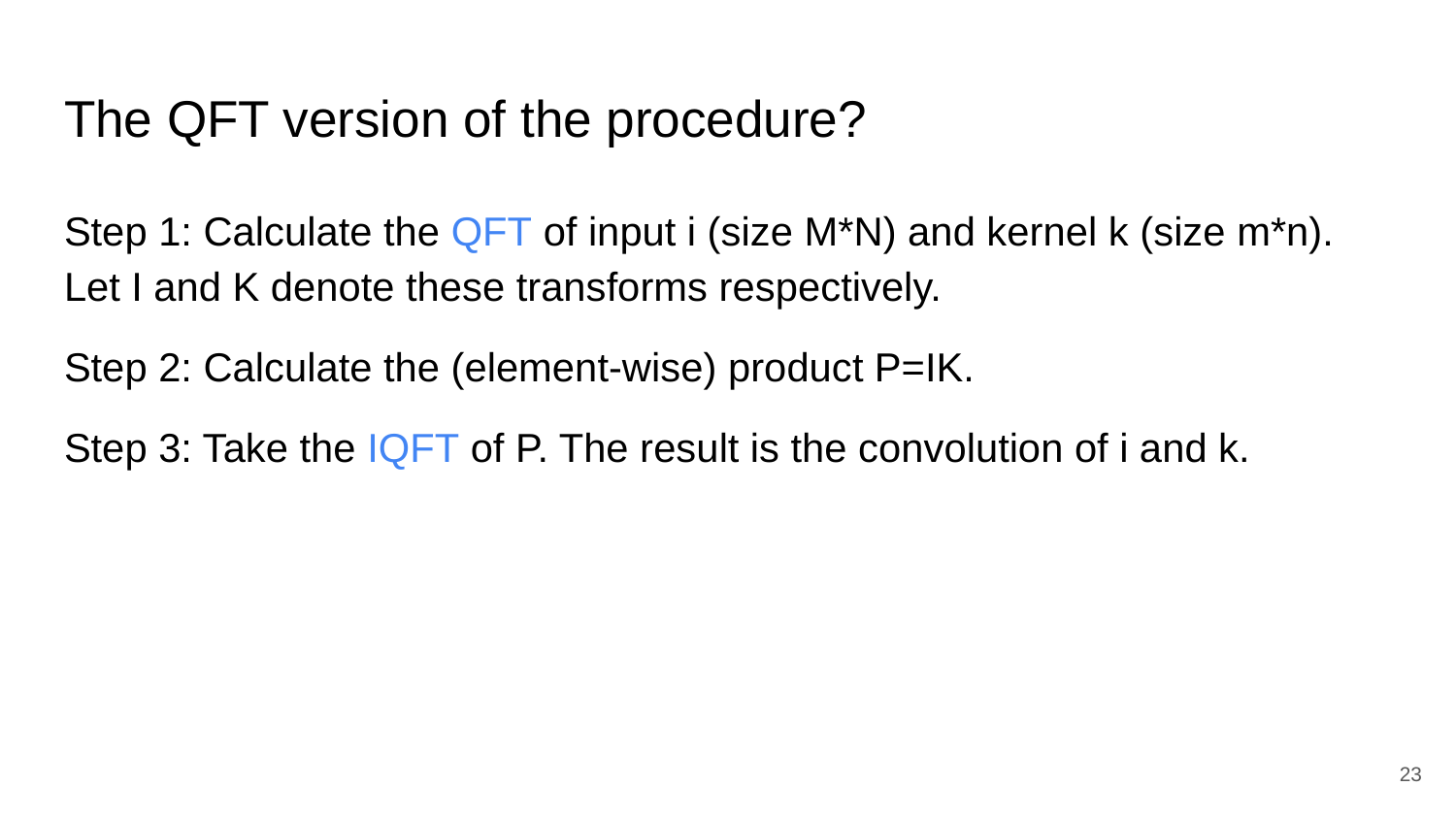

# The QFT version of the procedure?
Step 1: Calculate the QFT of input i (size M*N) and kernel k (size m*n). Let I and K denote these transforms respectively.
Step 2: Calculate the (element-wise) product P=IK.
Step 3: Take the IQFT of P. The result is the convolution of i and k.

23